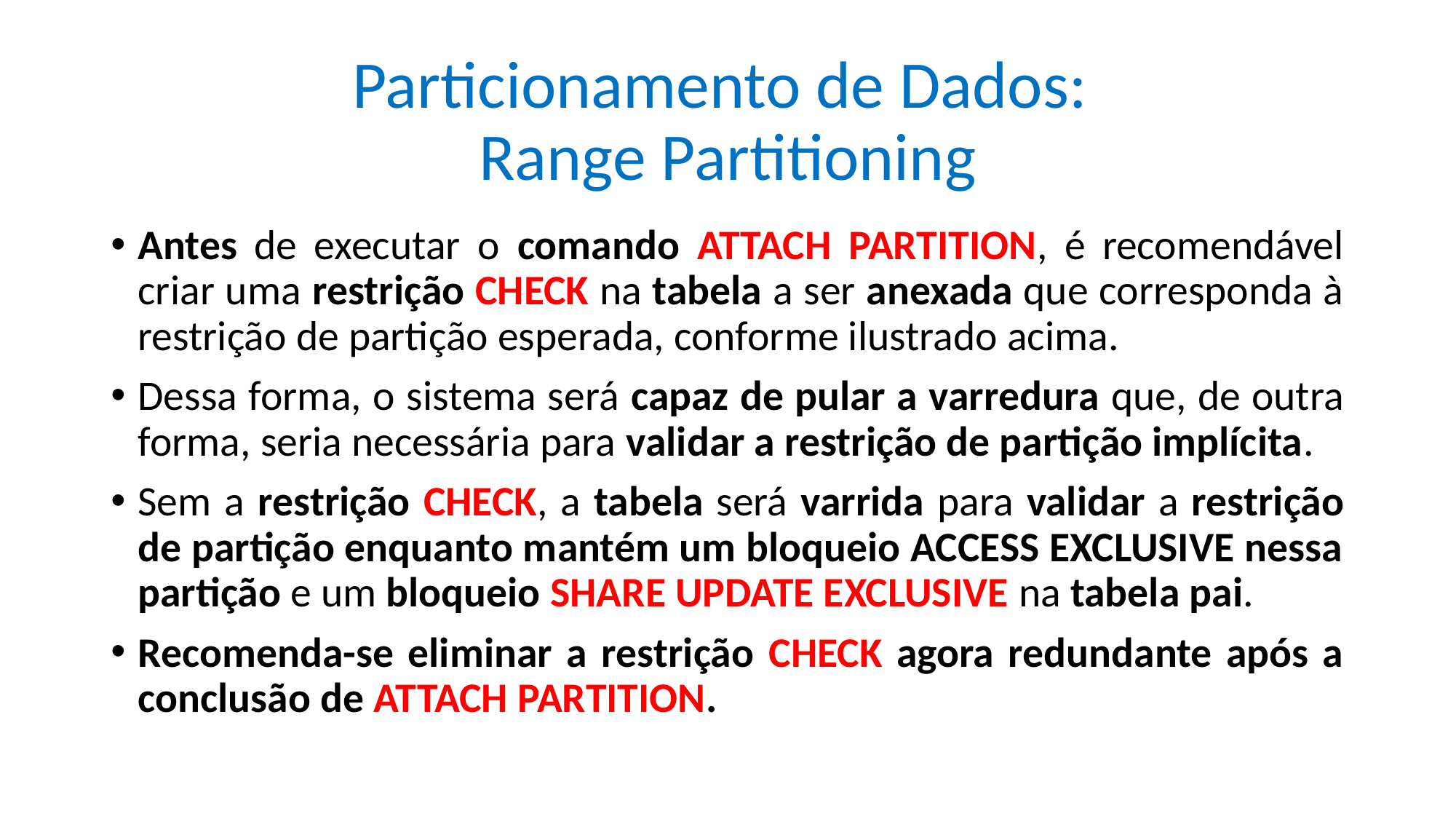

# Particionamento de Dados: Range Partitioning
Antes de executar o comando ATTACH PARTITION, é recomendável criar uma restrição CHECK na tabela a ser anexada que corresponda à restrição de partição esperada, conforme ilustrado acima.
Dessa forma, o sistema será capaz de pular a varredura que, de outra forma, seria necessária para validar a restrição de partição implícita.
Sem a restrição CHECK, a tabela será varrida para validar a restrição de partição enquanto mantém um bloqueio ACCESS EXCLUSIVE nessa partição e um bloqueio SHARE UPDATE EXCLUSIVE na tabela pai.
Recomenda-se eliminar a restrição CHECK agora redundante após a conclusão de ATTACH PARTITION.